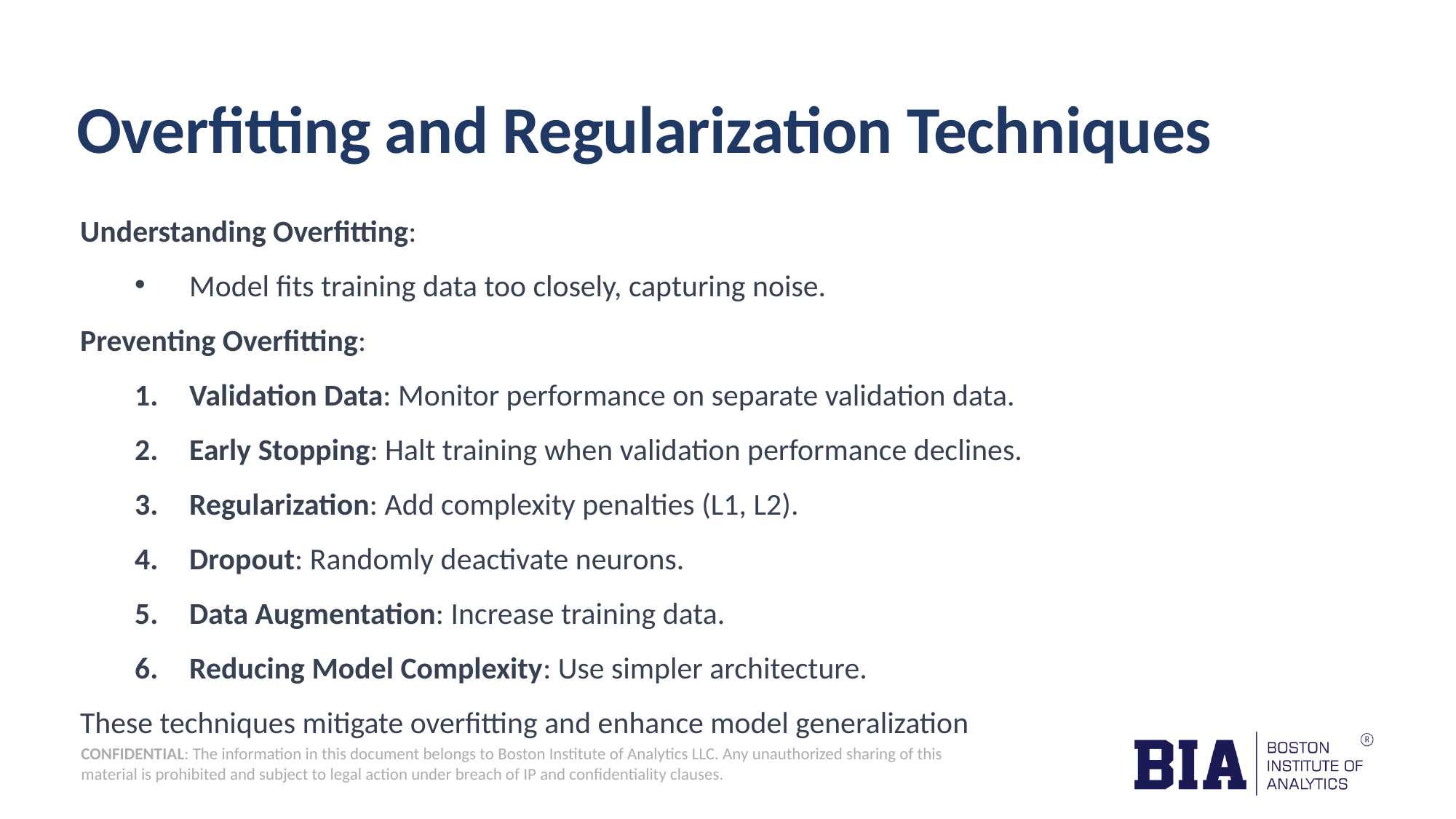

Overfitting and Regularization Techniques
Understanding Overfitting:
Model fits training data too closely, capturing noise.
Preventing Overfitting:
Validation Data: Monitor performance on separate validation data.
Early Stopping: Halt training when validation performance declines.
Regularization: Add complexity penalties (L1, L2).
Dropout: Randomly deactivate neurons.
Data Augmentation: Increase training data.
Reducing Model Complexity: Use simpler architecture.
These techniques mitigate overfitting and enhance model generalization